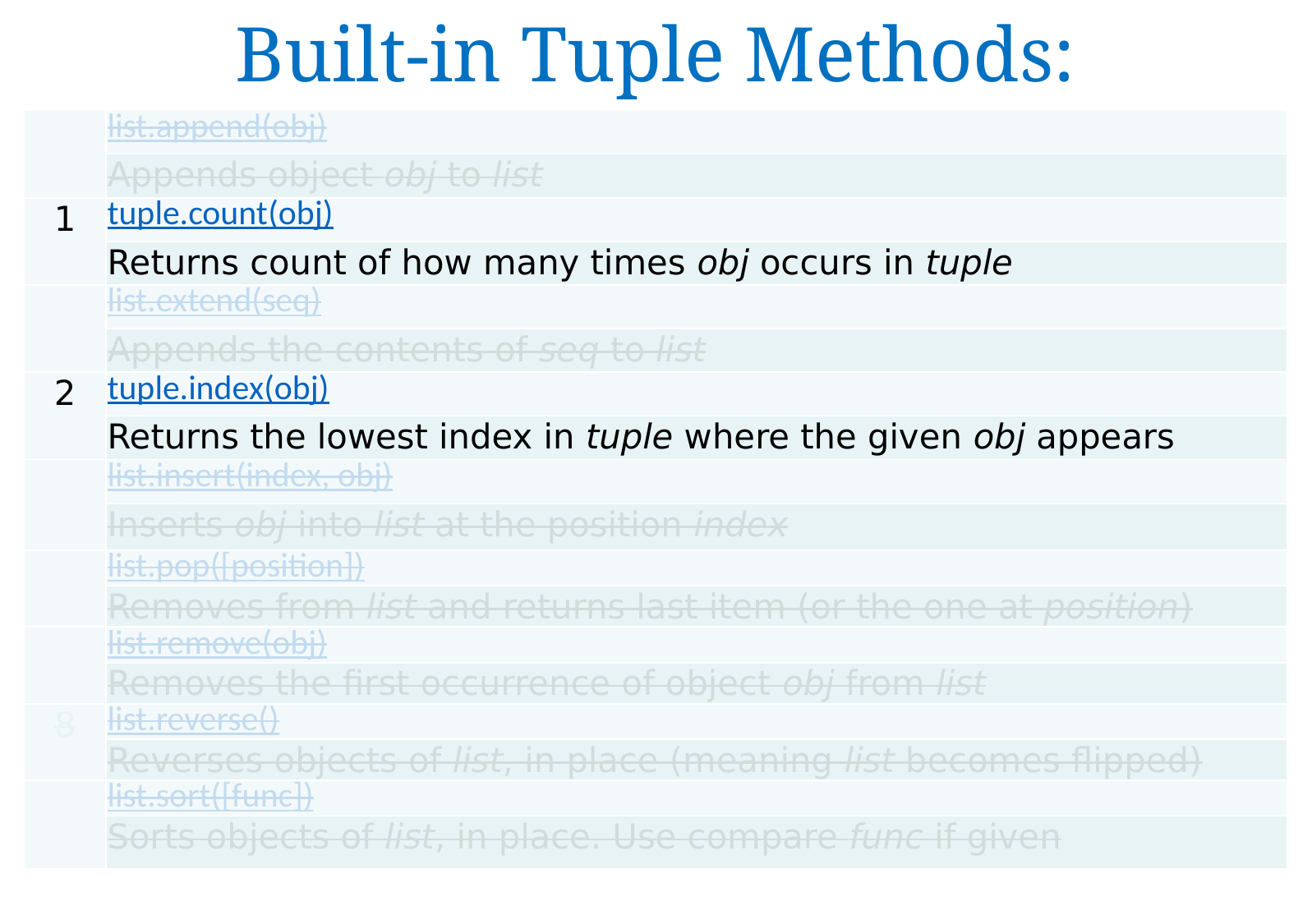

Built-in Tuple Methods:
|  | list.append(obj) |
| --- | --- |
|  | Appends object obj to list |
| 1 | tuple.count(obj) |
|  | Returns count of how many times obj occurs in tuple |
|  | list.extend(seq) |
|  | Appends the contents of seq to list |
| 2 | tuple.index(obj) |
|  | Returns the lowest index in tuple where the given obj appears |
|  | list.insert(index, obj) |
|  | Inserts obj into list at the position index |
|  | list.pop([position]) |
|  | Removes from list and returns last item (or the one at position) |
|  | list.remove(obj) |
|  | Removes the first occurrence of object obj from list |
| 8 | list.reverse() |
|  | Reverses objects of list, in place (meaning list becomes flipped) |
|  | list.sort([func]) |
|  | Sorts objects of list, in place. Use compare func if given |